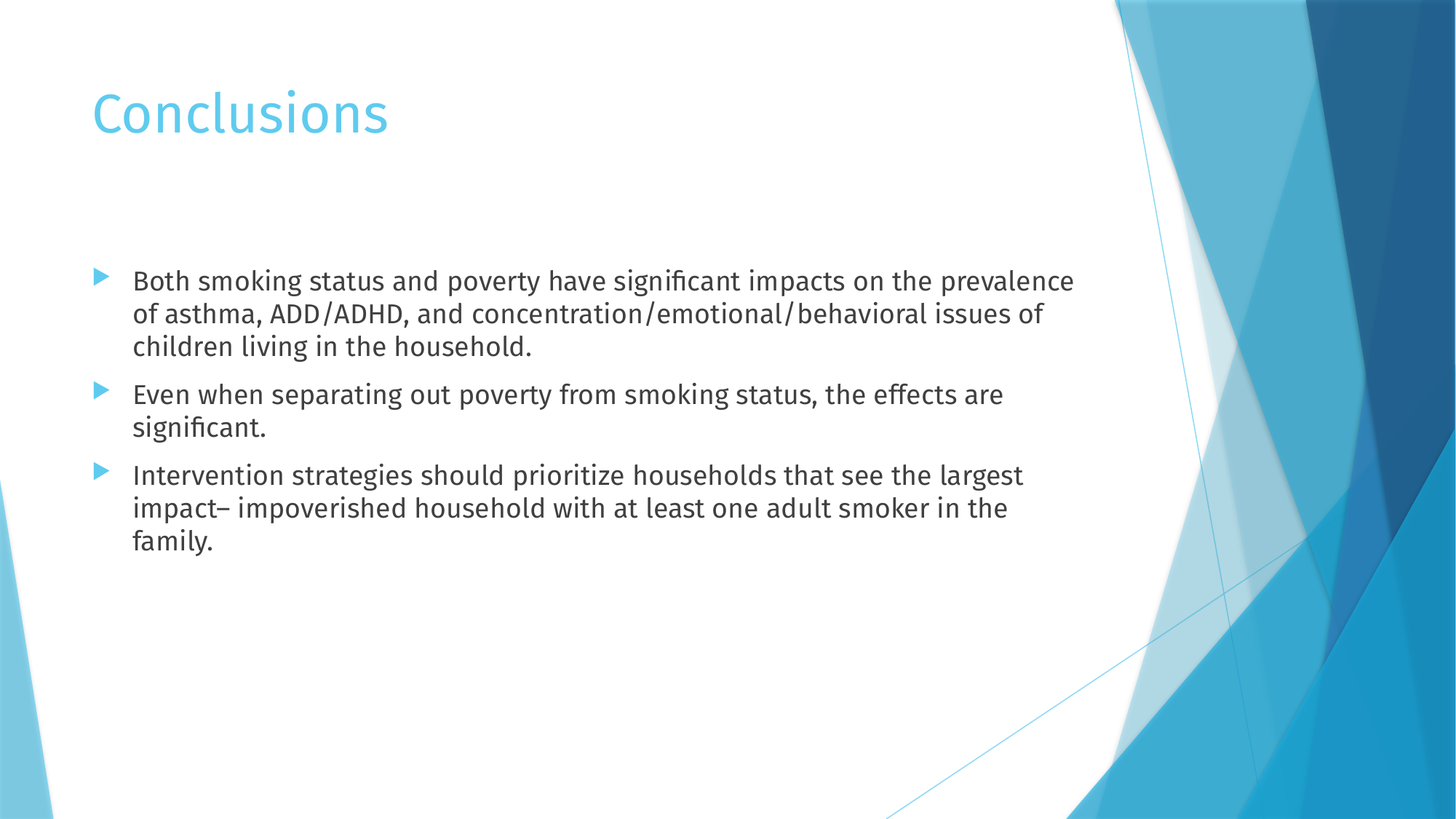

# Conclusions
Both smoking status and poverty have significant impacts on the prevalence of asthma, ADD/ADHD, and concentration/emotional/behavioral issues of children living in the household.
Even when separating out poverty from smoking status, the effects are significant.
Intervention strategies should prioritize households that see the largest impact– impoverished household with at least one adult smoker in the family.